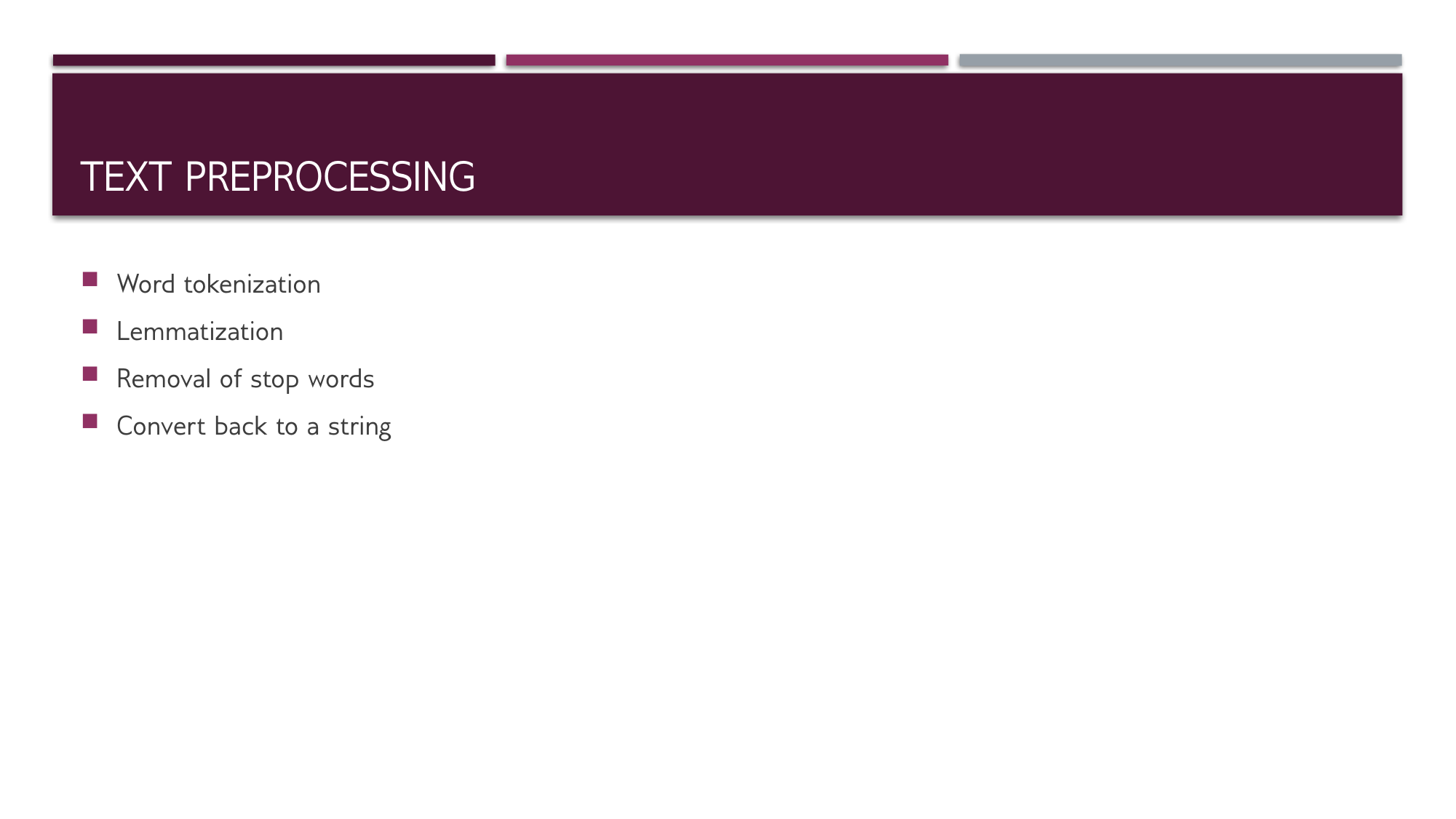

# Text Preprocessing
Word tokenization
Lemmatization
Removal of stop words
Convert back to a string